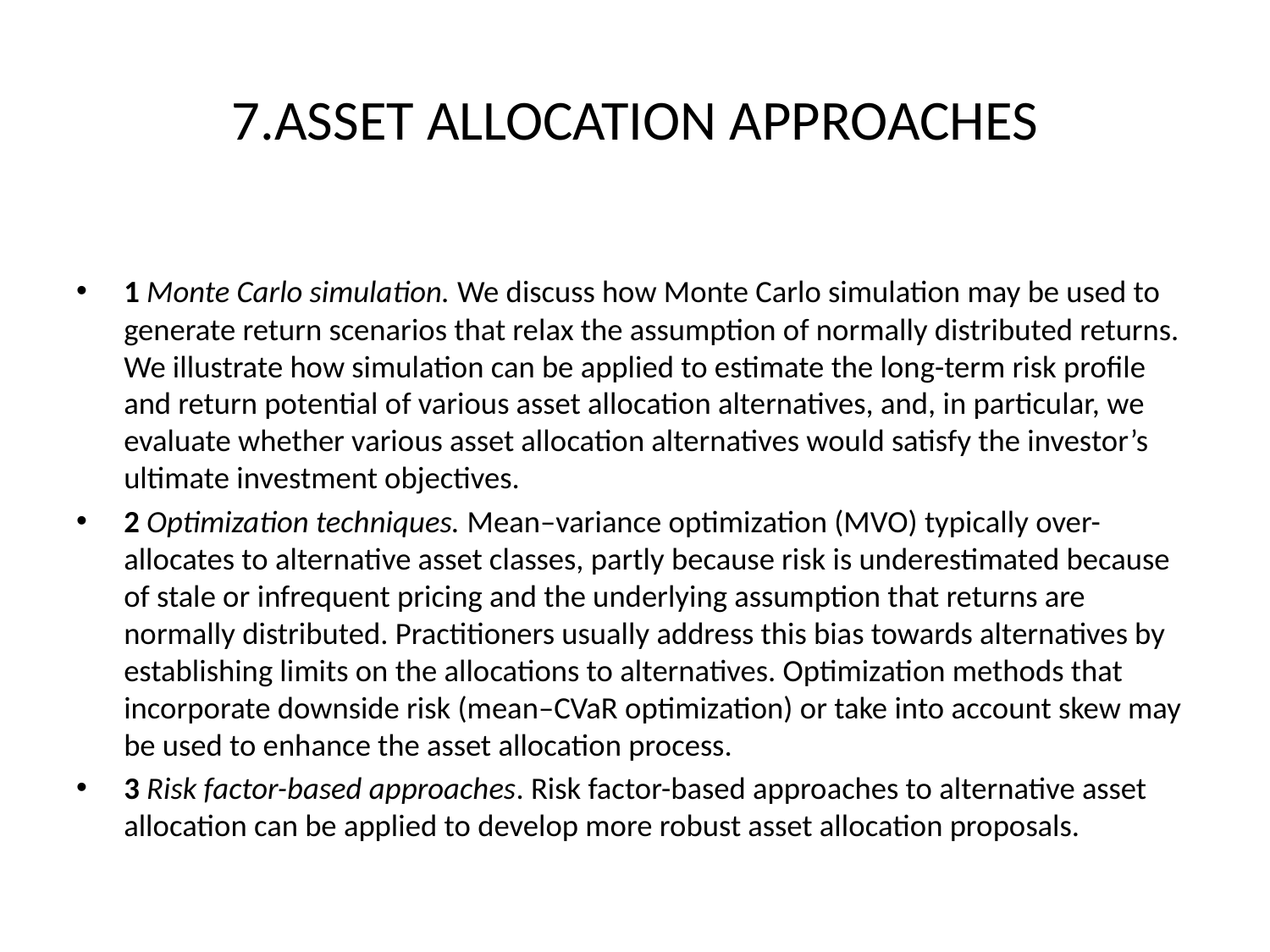

# 7.ASSET ALLOCATION APPROACHES

1 Monte Carlo simulation. We discuss how Monte Carlo simulation may be used to generate return scenarios that relax the assumption of normally distributed returns. We illustrate how simulation can be applied to estimate the long-term risk profile and return potential of various asset allocation alternatives, and, in particular, we evaluate whether various asset allocation alternatives would satisfy the investor’s ultimate investment objectives.
2 Optimization techniques. Mean–variance optimization (MVO) typically over-allocates to alternative asset classes, partly because risk is underestimated because of stale or infrequent pricing and the underlying assumption that returns are normally distributed. Practitioners usually address this bias towards alternatives by establishing limits on the allocations to alternatives. Optimization methods that incorporate downside risk (mean–CVaR optimization) or take into account skew may be used to enhance the asset allocation process.
3 Risk factor-based approaches. Risk factor-based approaches to alternative asset allocation can be applied to develop more robust asset allocation proposals.